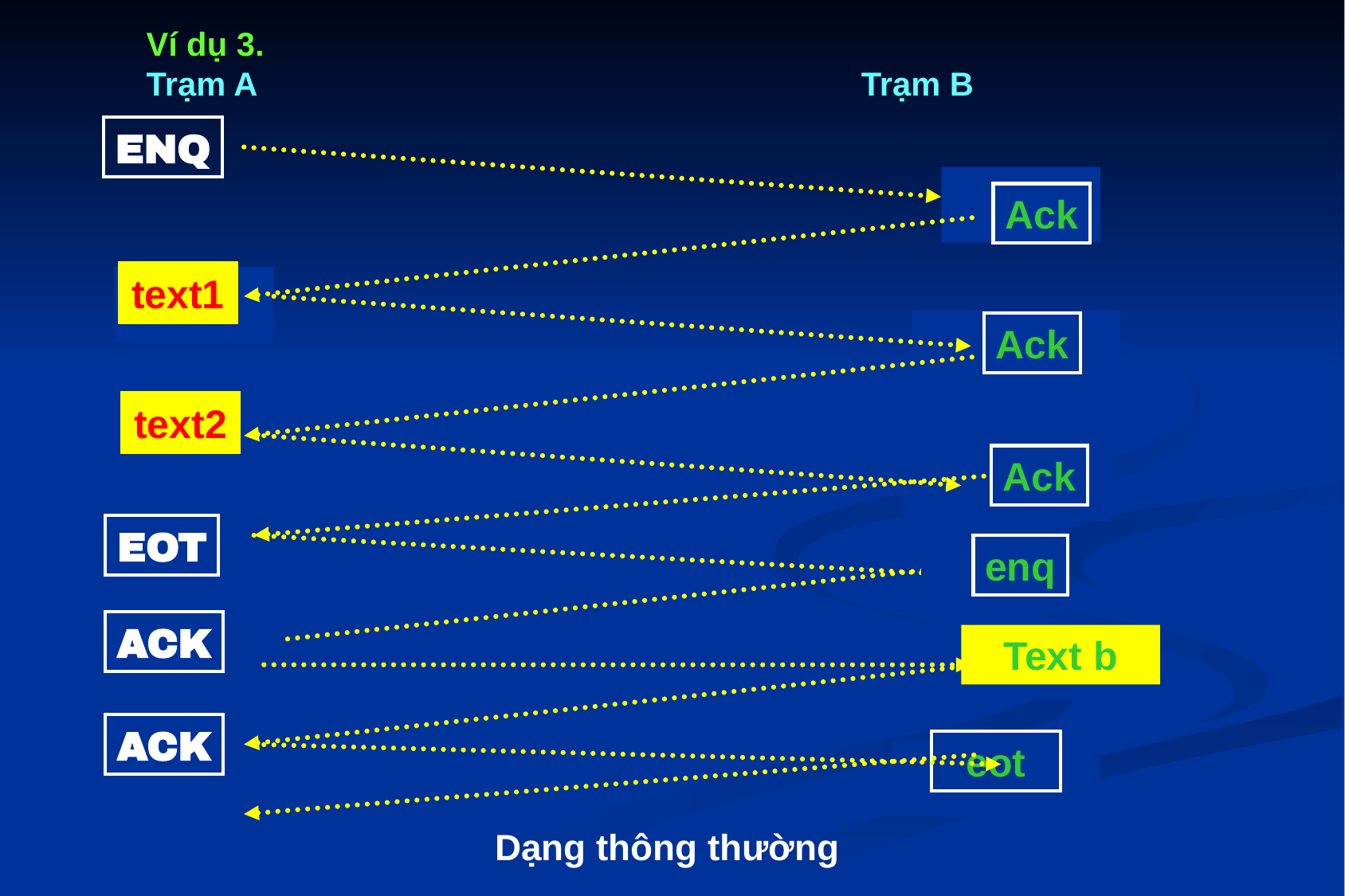

Ví dụ 3.
Trạm A                                                                  Trạm B
ENQ

Ack

text1

Ack

text2

Ack

EOT

enq

ACK

Text b

ACK

eot

Dạng thông thường